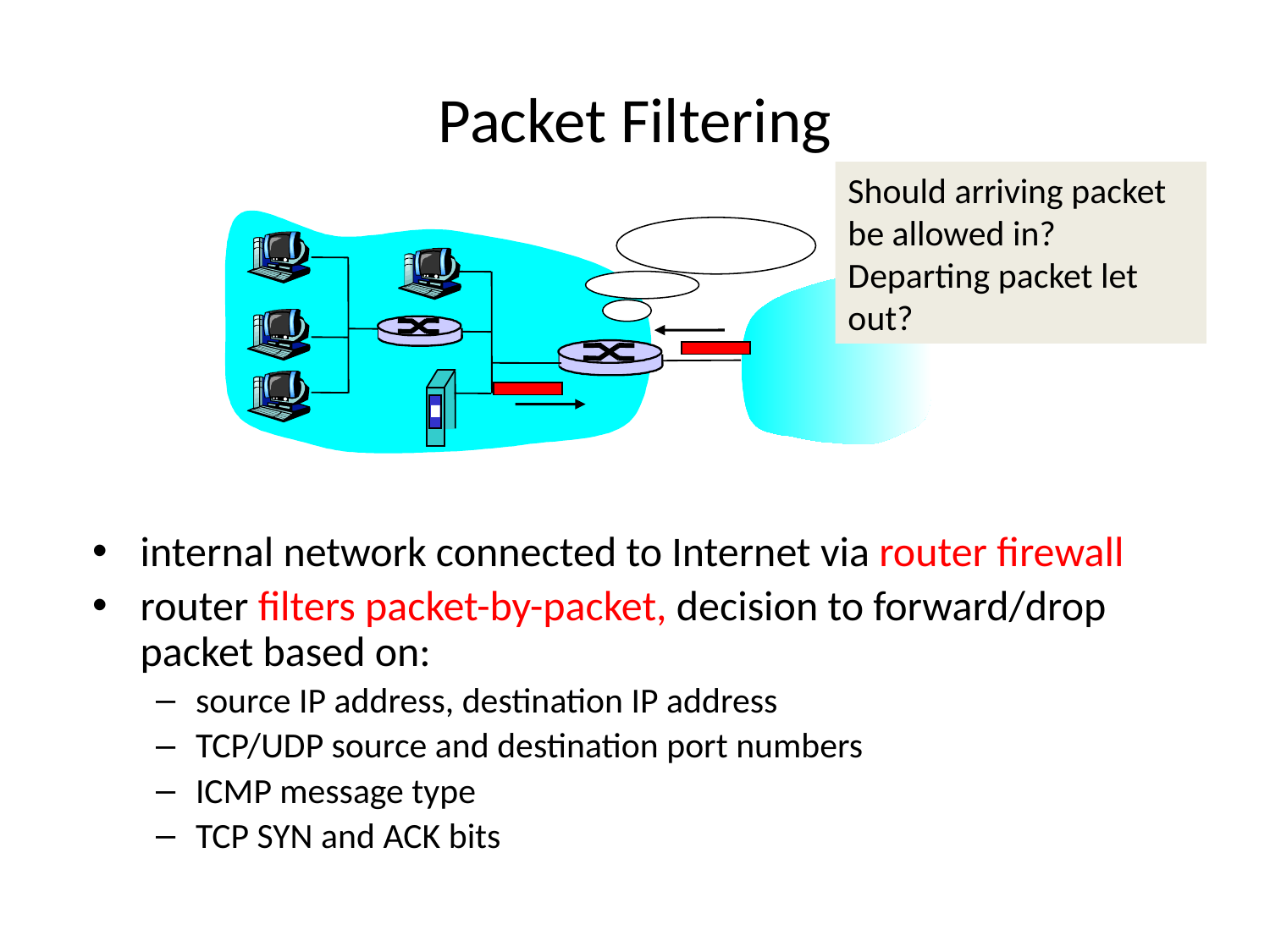

# Packet Filtering
Should arriving packet be allowed in? Departing packet let out?

internal network connected to Internet via router firewall
router filters packet-by-packet, decision to forward/drop packet based on:
source IP address, destination IP address
TCP/UDP source and destination port numbers
ICMP message type
TCP SYN and ACK bits